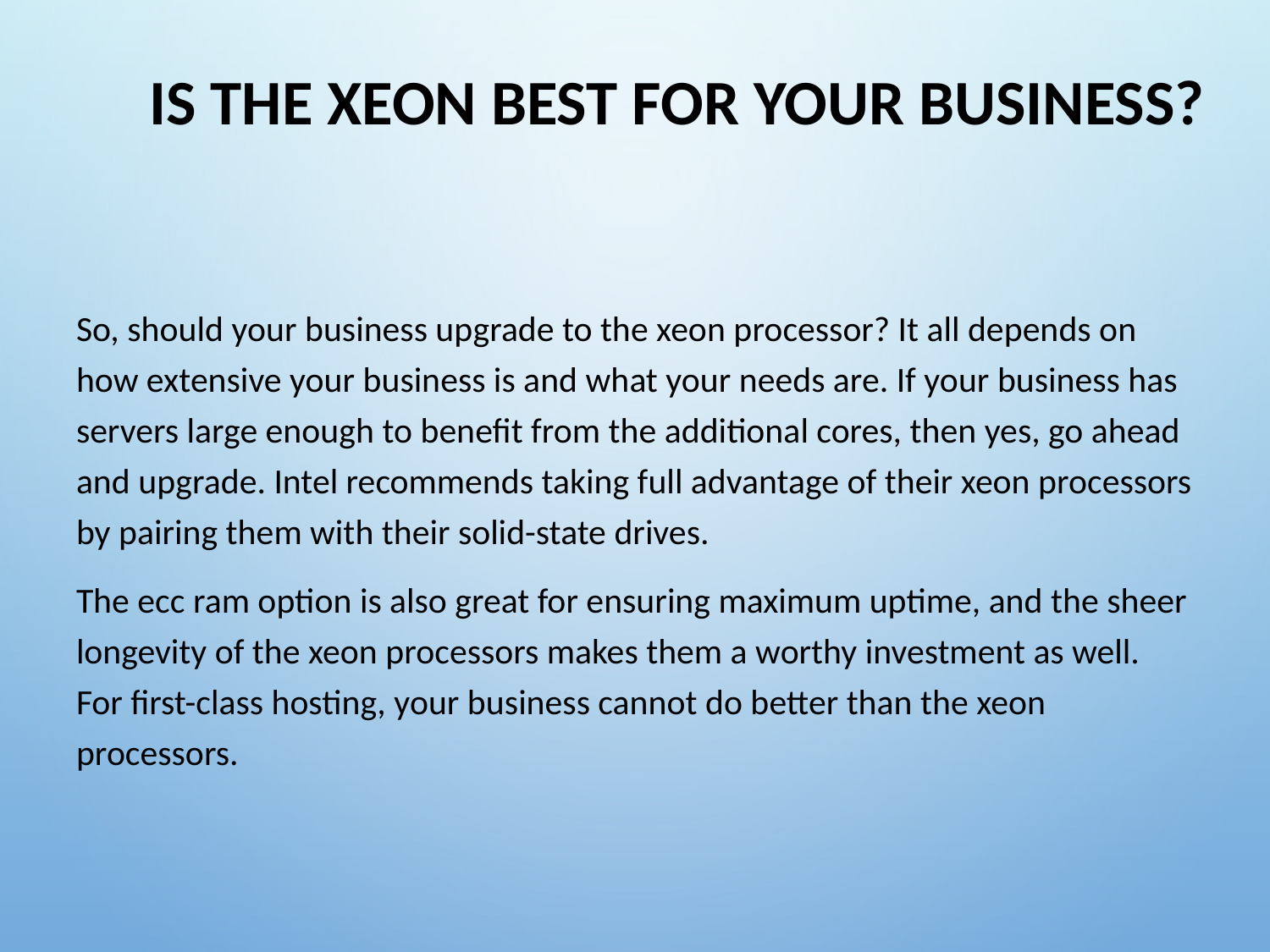

# Is the Xeon Best For Your Business?
So, should your business upgrade to the xeon processor? It all depends on how extensive your business is and what your needs are. If your business has servers large enough to benefit from the additional cores, then yes, go ahead and upgrade. Intel recommends taking full advantage of their xeon processors by pairing them with their solid-state drives.
The ecc ram option is also great for ensuring maximum uptime, and the sheer longevity of the xeon processors makes them a worthy investment as well. For first-class hosting, your business cannot do better than the xeon processors.